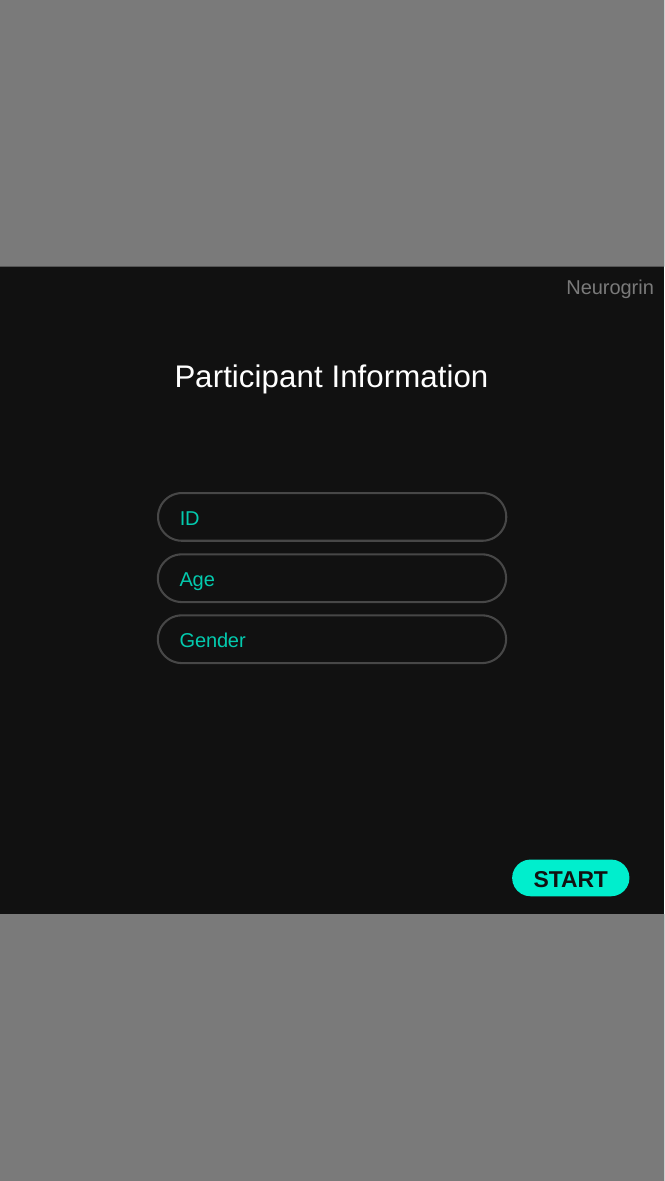

Neurogrin
Participant Information
ID
Age
Gender
START